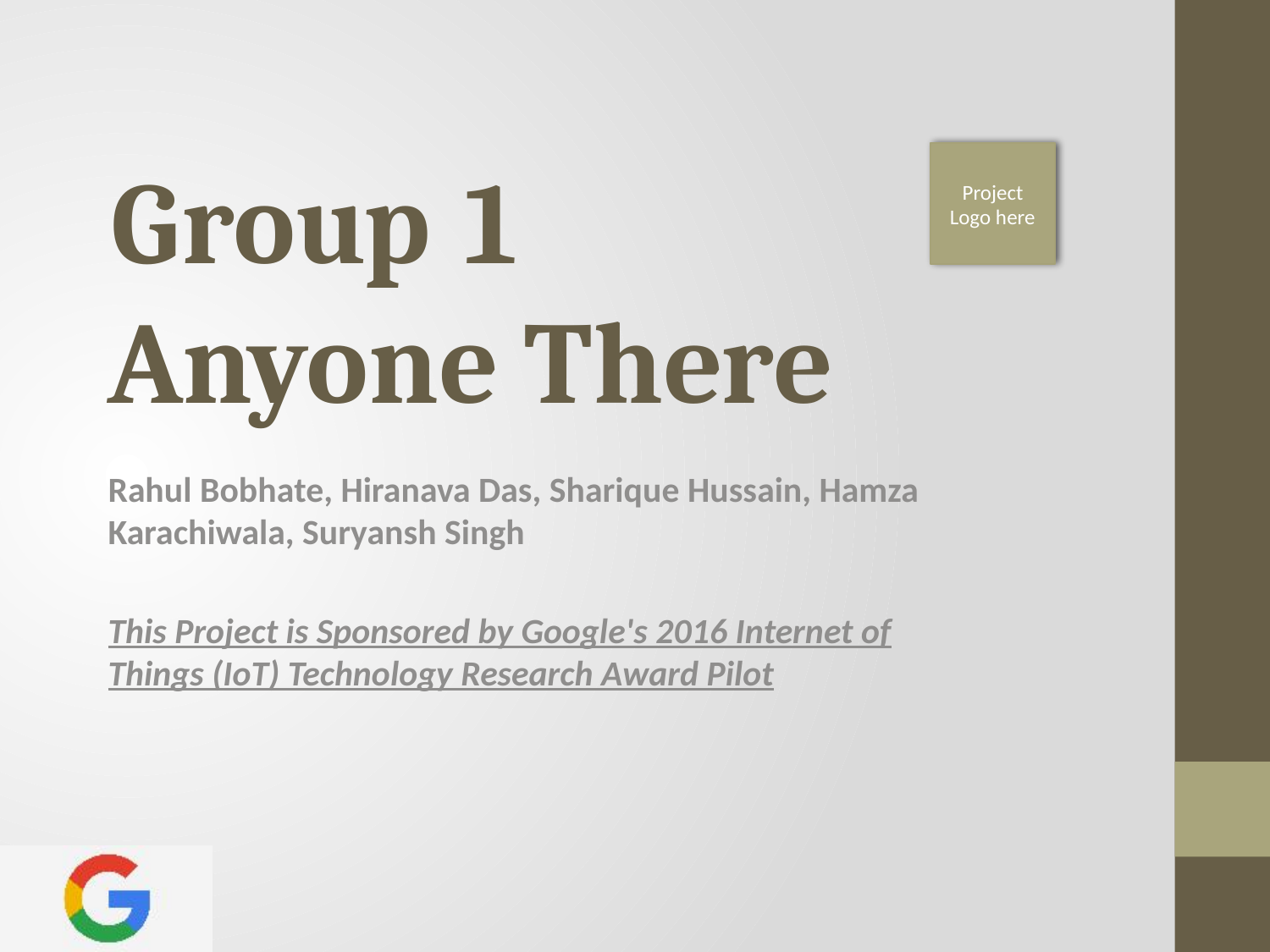

Project Logo here
# Group 1 Anyone There
Rahul Bobhate, Hiranava Das, Sharique Hussain, Hamza Karachiwala, Suryansh Singh

This Project is Sponsored by Google's 2016 Internet of Things (IoT) Technology Research Award Pilot